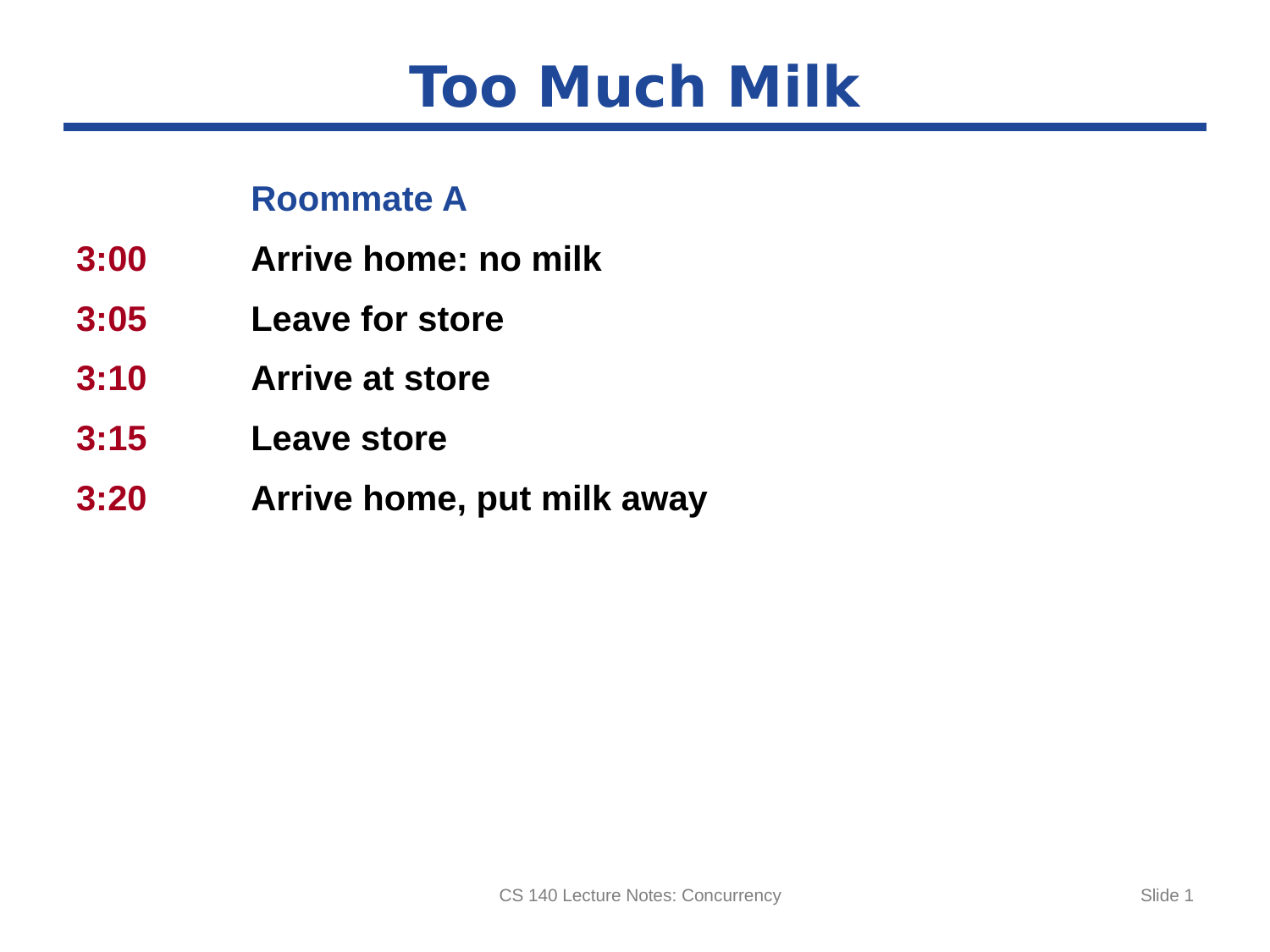

# Too Much Milk
		Roommate A
3:00	Arrive home: no milk
3:05	Leave for store
3:10	Arrive at store
3:15	Leave store
3:20	Arrive home, put milk away
CS 140 Lecture Notes: Concurrency
Slide 1